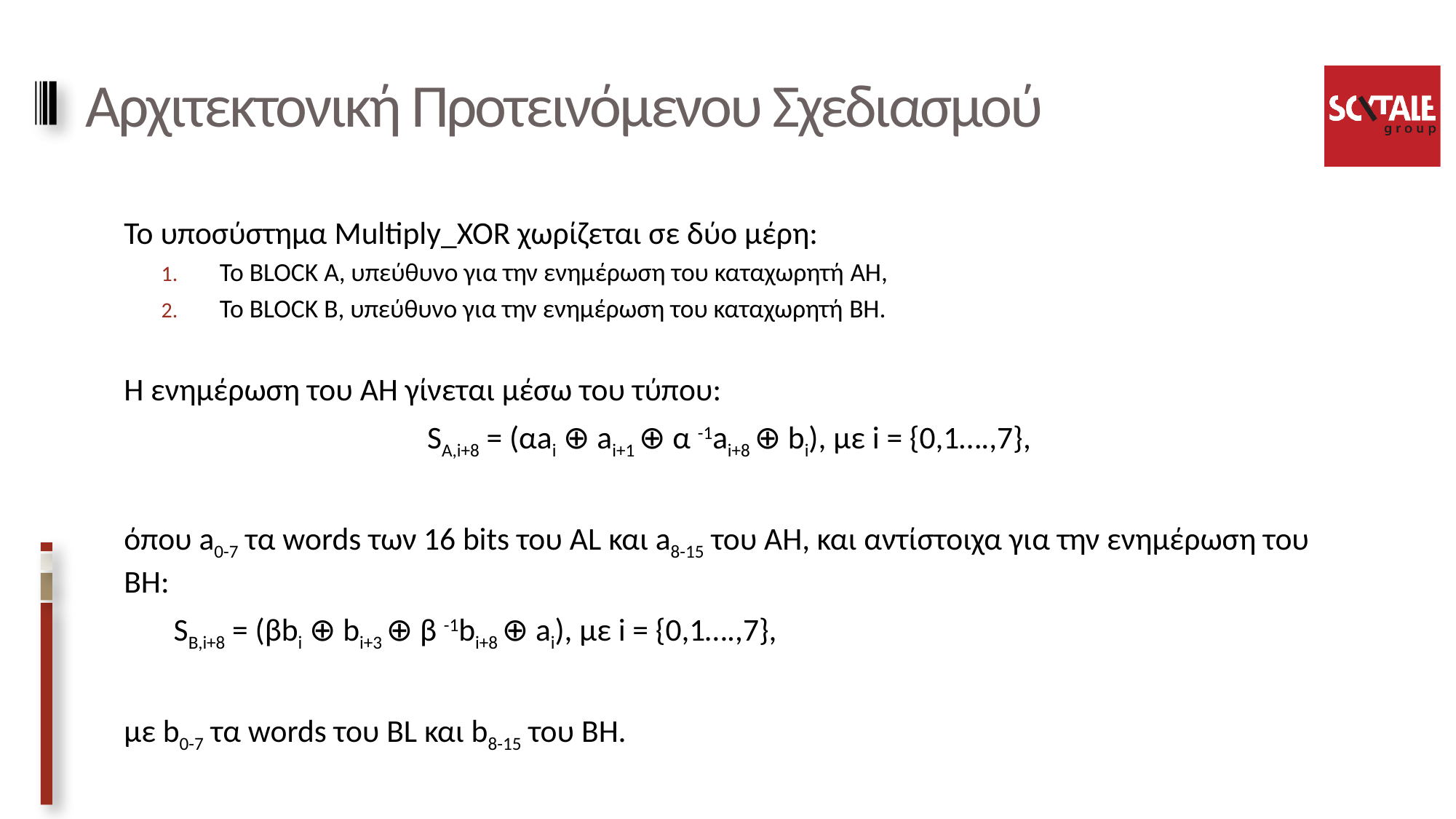

# Αρχιτεκτονική Προτεινόμενου Σχεδιασμού
Το υποσύστημα Multiply_XOR χωρίζεται σε δύο μέρη:
Το BLOCK A, υπεύθυνο για την ενημέρωση του καταχωρητή AH,
Το BLOCK B, υπεύθυνο για την ενημέρωση του καταχωρητή BH.

Η ενημέρωση του AH γίνεται μέσω του τύπου:
SA,i+8 = (αai ⊕ ai+1 ⊕ α -1ai+8 ⊕ bi), με i = {0,1….,7},

όπου a0-7 τα words των 16 bits του AL και a8-15 του AH, και αντίστοιχα για την ενημέρωση του BH:
		       SB,i+8 = (βbi ⊕ bi+3 ⊕ β -1bi+8 ⊕ ai), με i = {0,1….,7},

με b0-7 τα words του BL και b8-15 του BH.